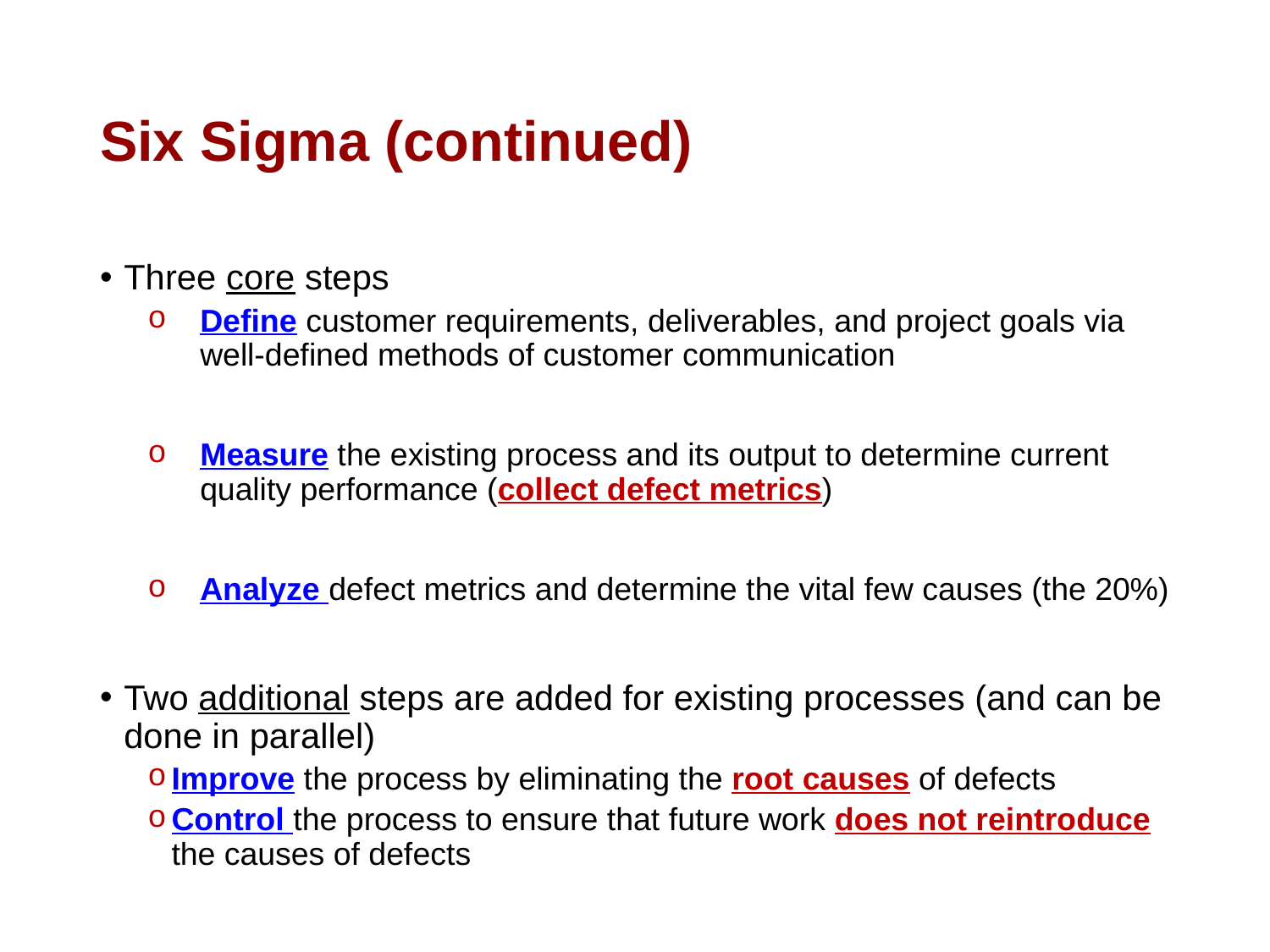

# Six Sigma (continued)
Three core steps
Define customer requirements, deliverables, and project goals via well-defined methods of customer communication

Measure the existing process and its output to determine current quality performance (collect defect metrics)

Analyze defect metrics and determine the vital few causes (the 20%)

Two additional steps are added for existing processes (and can be done in parallel)
Improve the process by eliminating the root causes of defects
Control the process to ensure that future work does not reintroduce the causes of defects